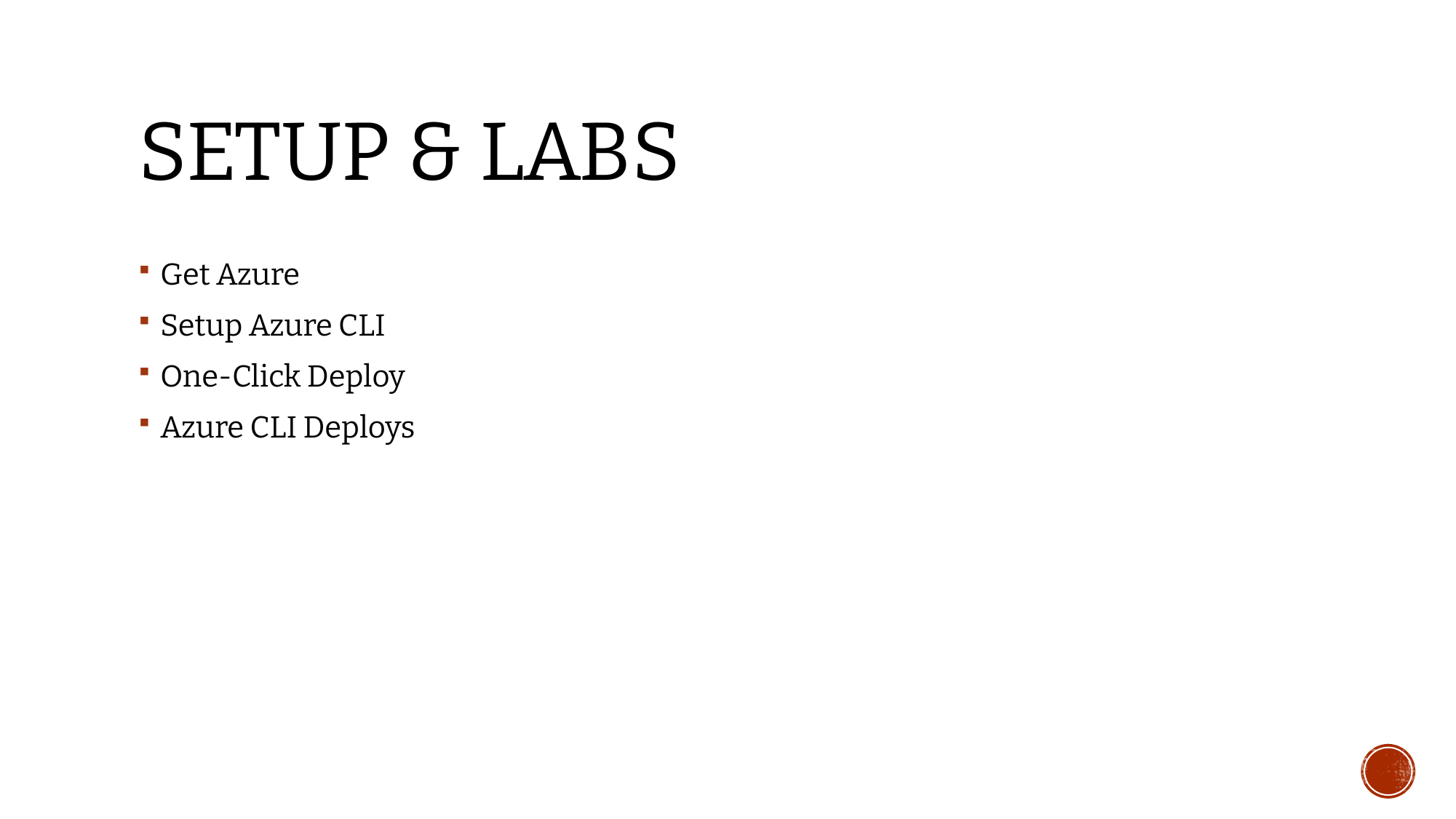

# Setup & Labs
Get Azure
Setup Azure CLI
One-Click Deploy
Azure CLI Deploys